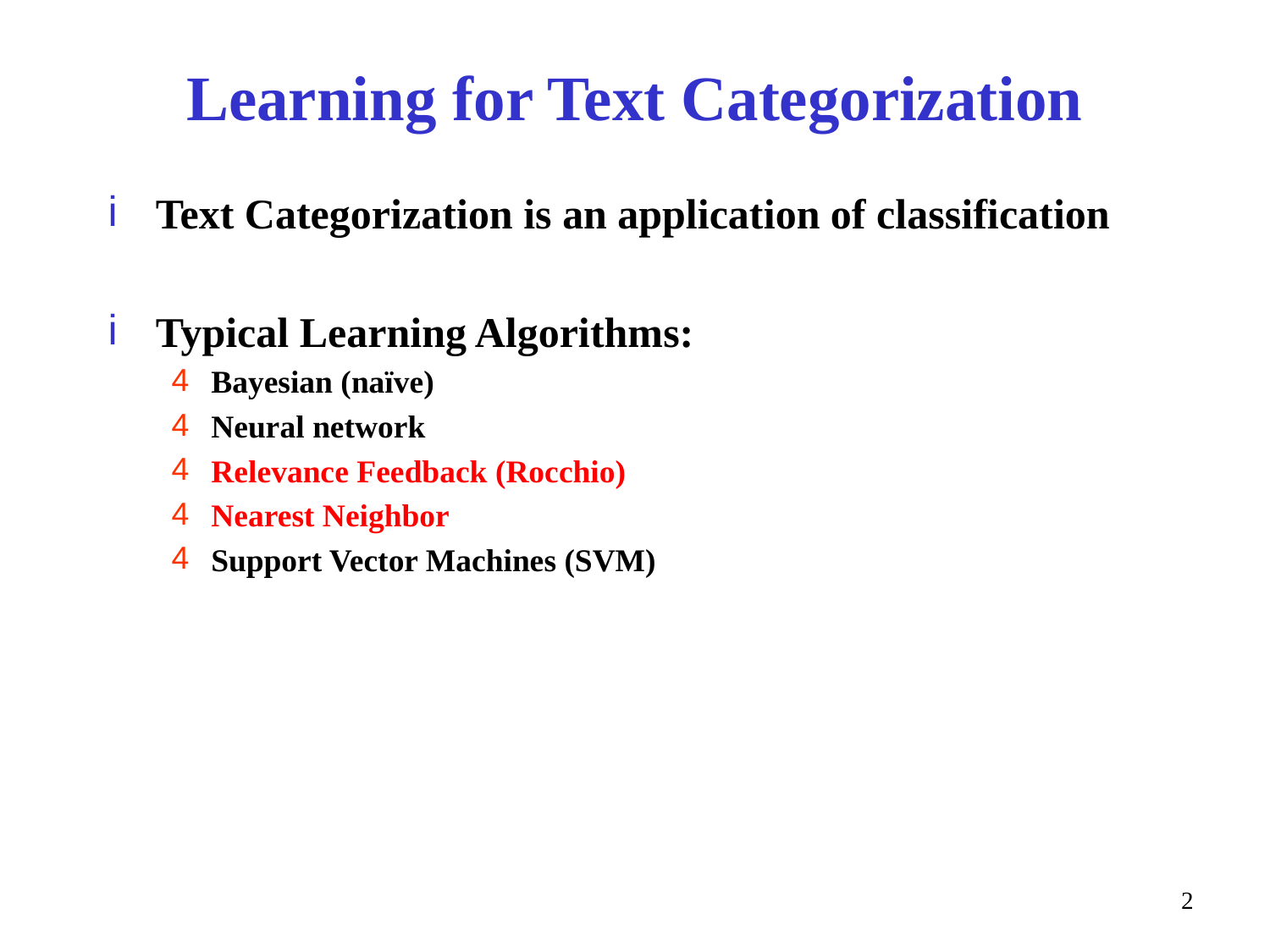

# Learning for Text Categorization
Text Categorization is an application of classification

Typical Learning Algorithms:
Bayesian (naïve)
Neural network
Relevance Feedback (Rocchio)
Nearest Neighbor
Support Vector Machines (SVM)

2